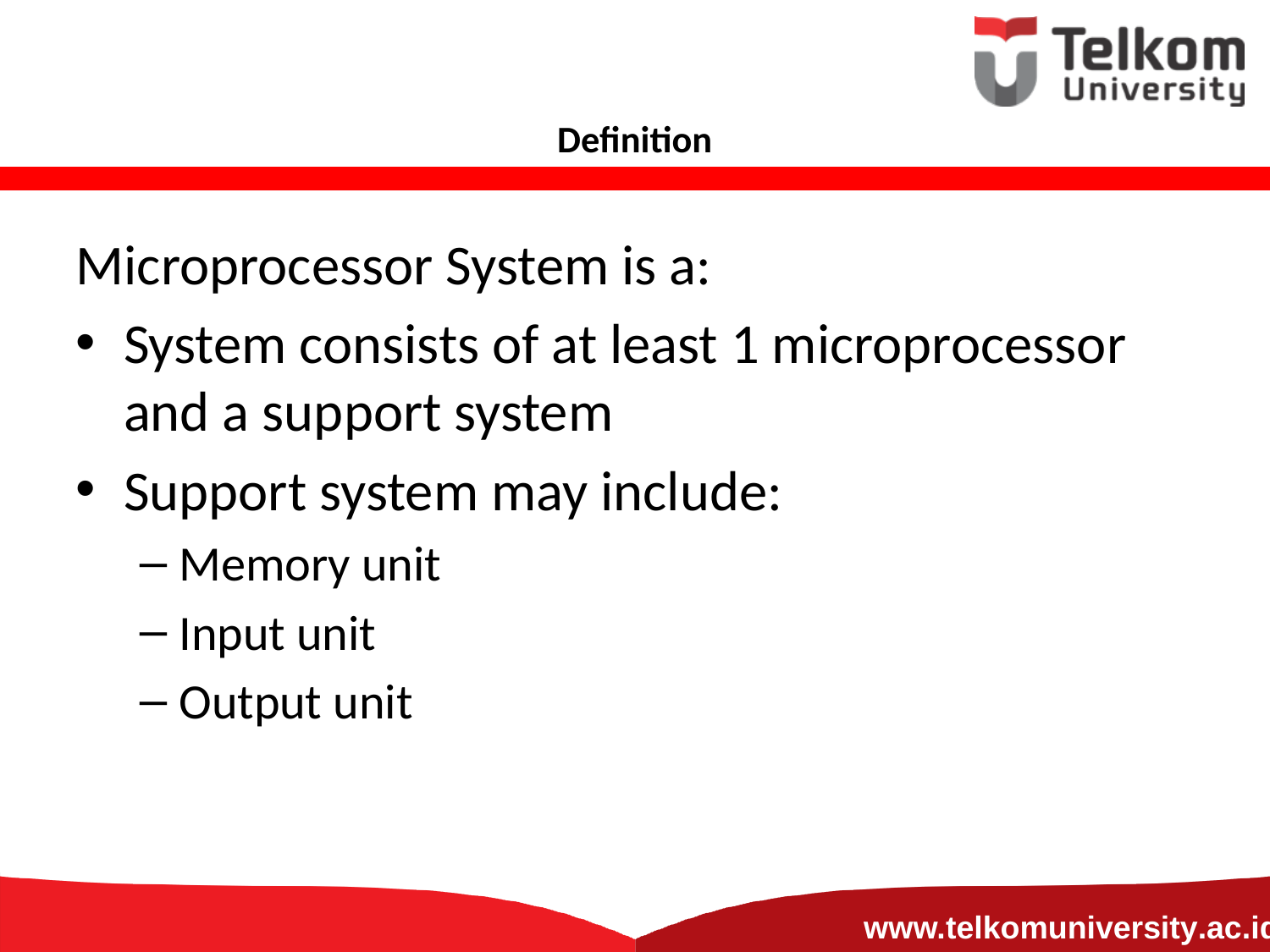

# Definition
Microprocessor System is a:
System consists of at least 1 microprocessor and a support system
Support system may include:
Memory unit
Input unit
Output unit